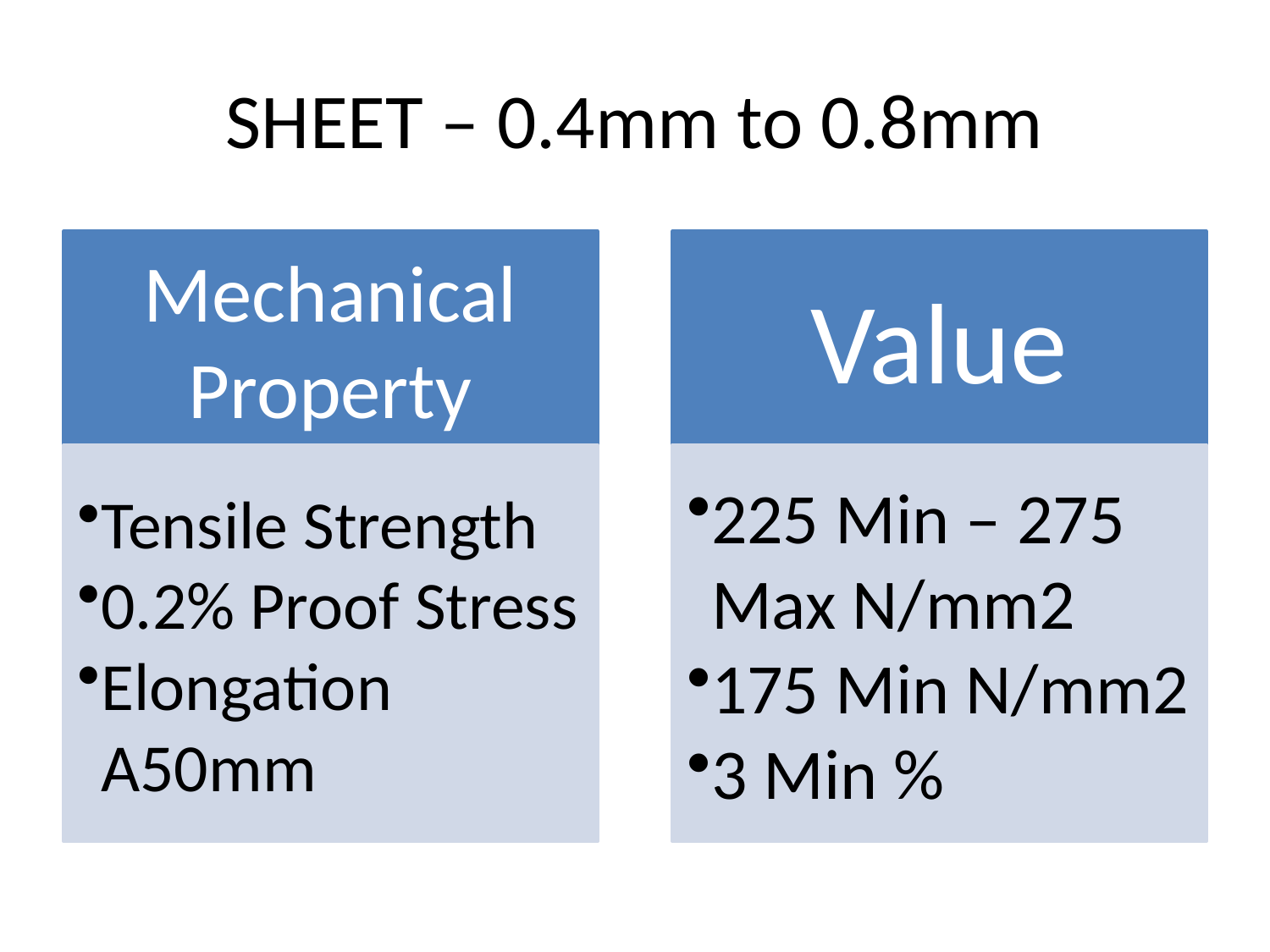

# SHEET – 0.4mm to 0.8mm
Mechanical Property
Value
225 Min – 275 Max N/mm2
Tensile Strength
0.2% Proof Stress
Elongation A50mm
175 Min N/mm2
3 Min %